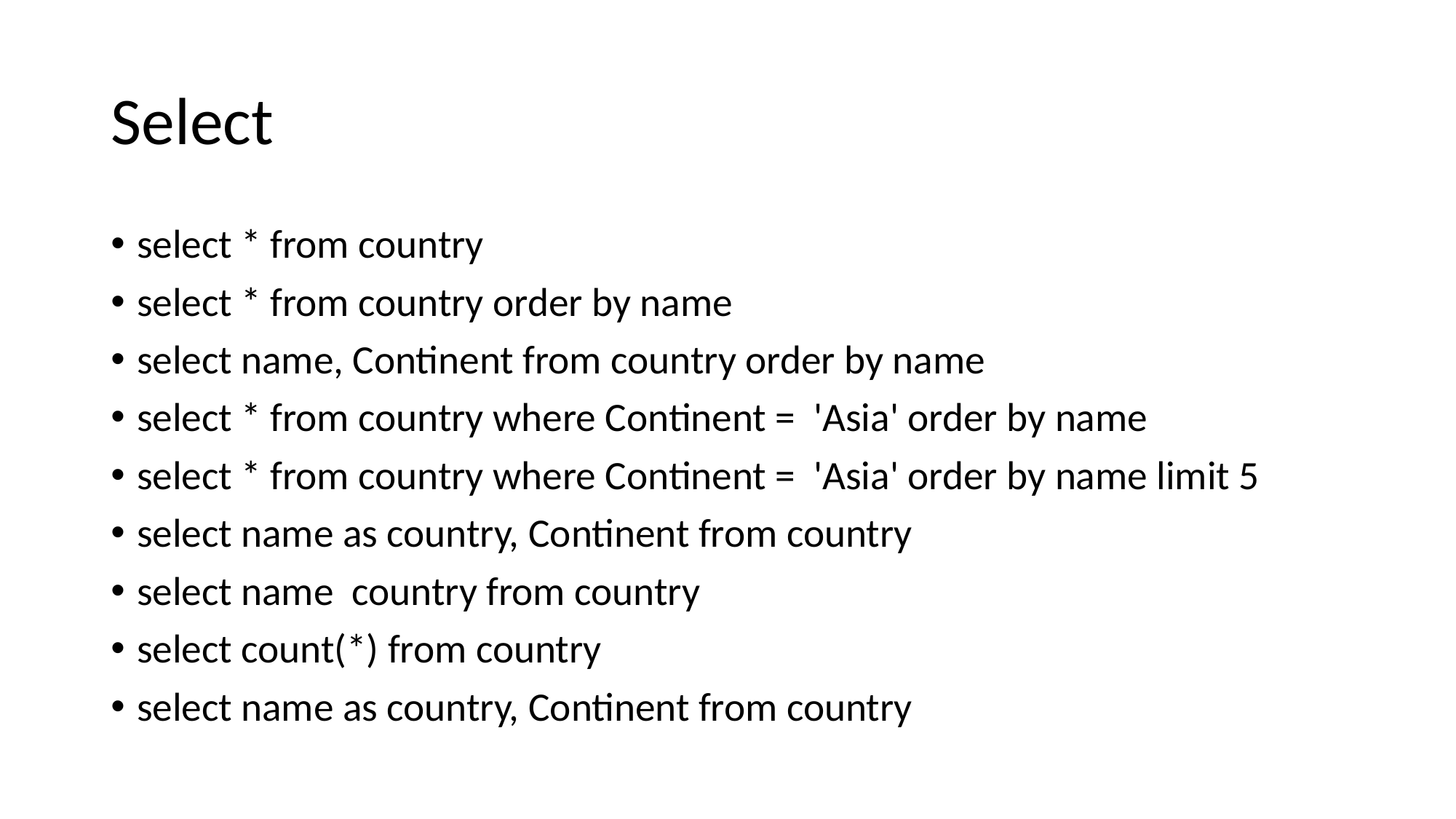

# Select
select * from country
select * from country order by name
select name, Continent from country order by name
select * from country where Continent =  'Asia' order by name
select * from country where Continent =  'Asia' order by name limit 5
select name as country, Continent from country
select name  country from country
select count(*) from country
select name as country, Continent from country